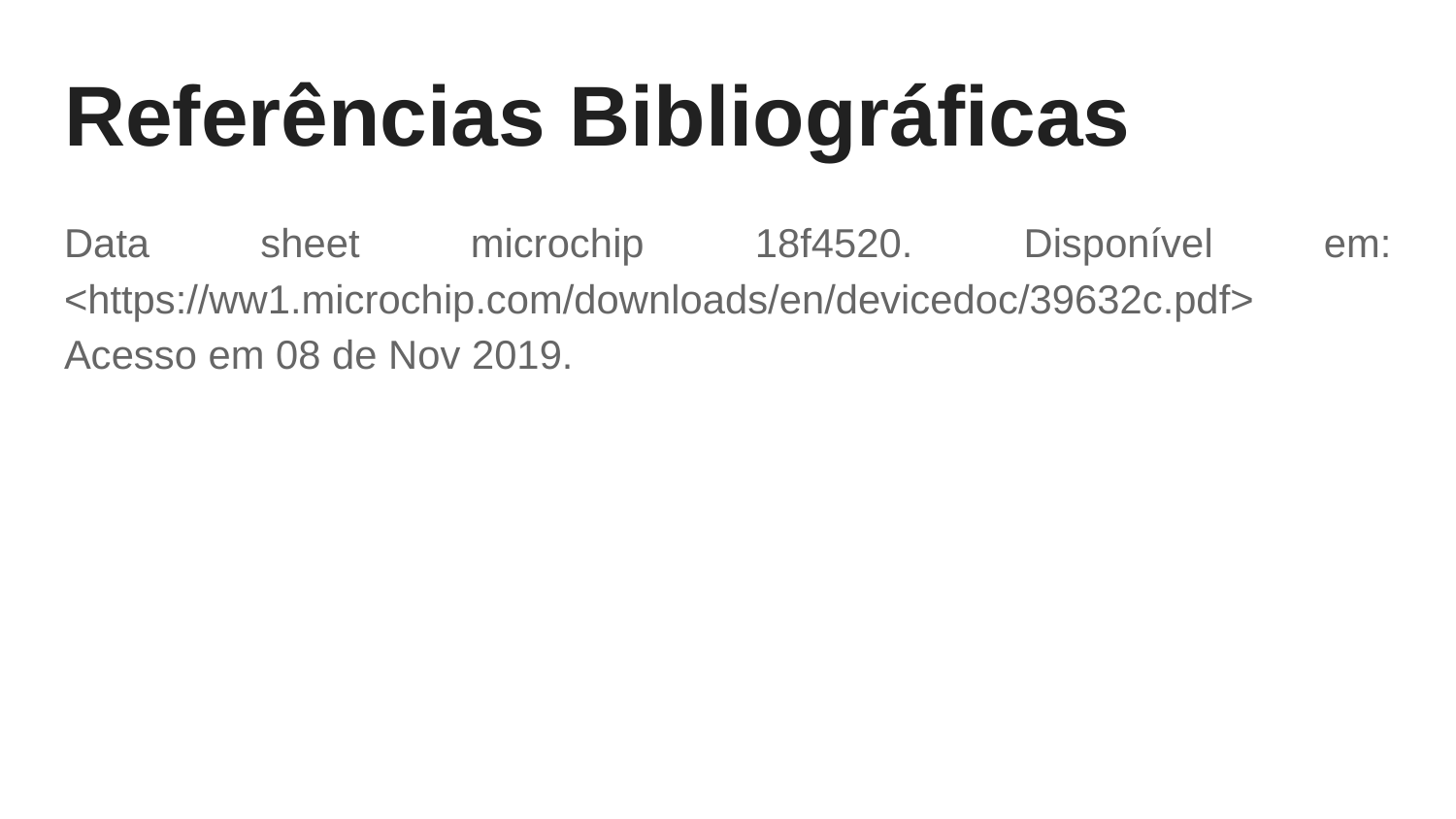

# Referências Bibliográficas
Data sheet microchip 18f4520. Disponível em: <https://ww1.microchip.com/downloads/en/devicedoc/39632c.pdf> Acesso em 08 de Nov 2019.